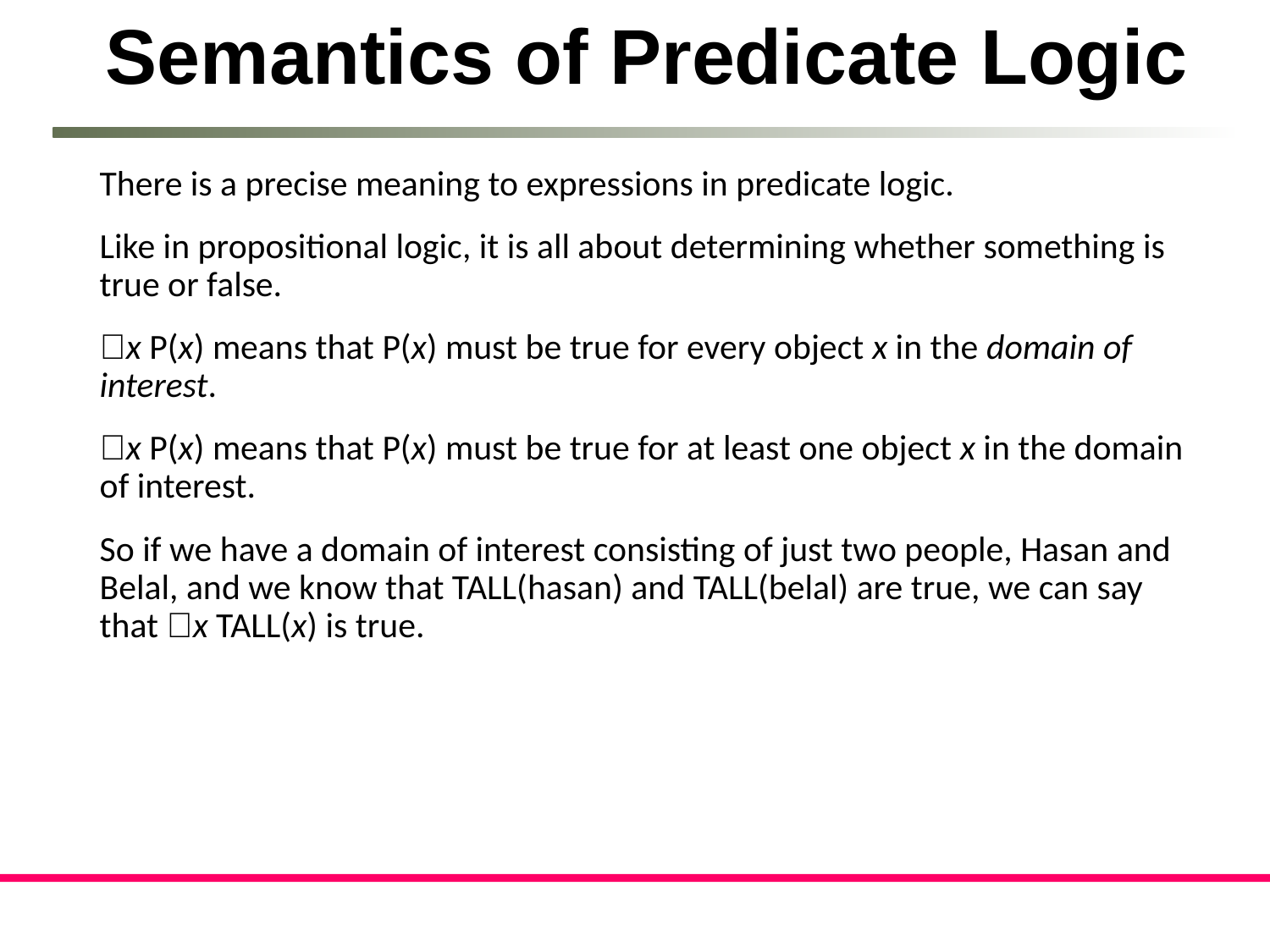

Semantics of Predicate Logic

There is a precise meaning to expressions in predicate logic.
Like in propositional logic, it is all about determining whether something is true or false.
∀x P(x) means that P(x) must be true for every object x in the domain of interest.
∃x P(x) means that P(x) must be true for at least one object x in the domain of interest.
So if we have a domain of interest consisting of just two people, Hasan and Belal, and we know that TALL(hasan) and TALL(belal) are true, we can say that ∀x TALL(x) is true.